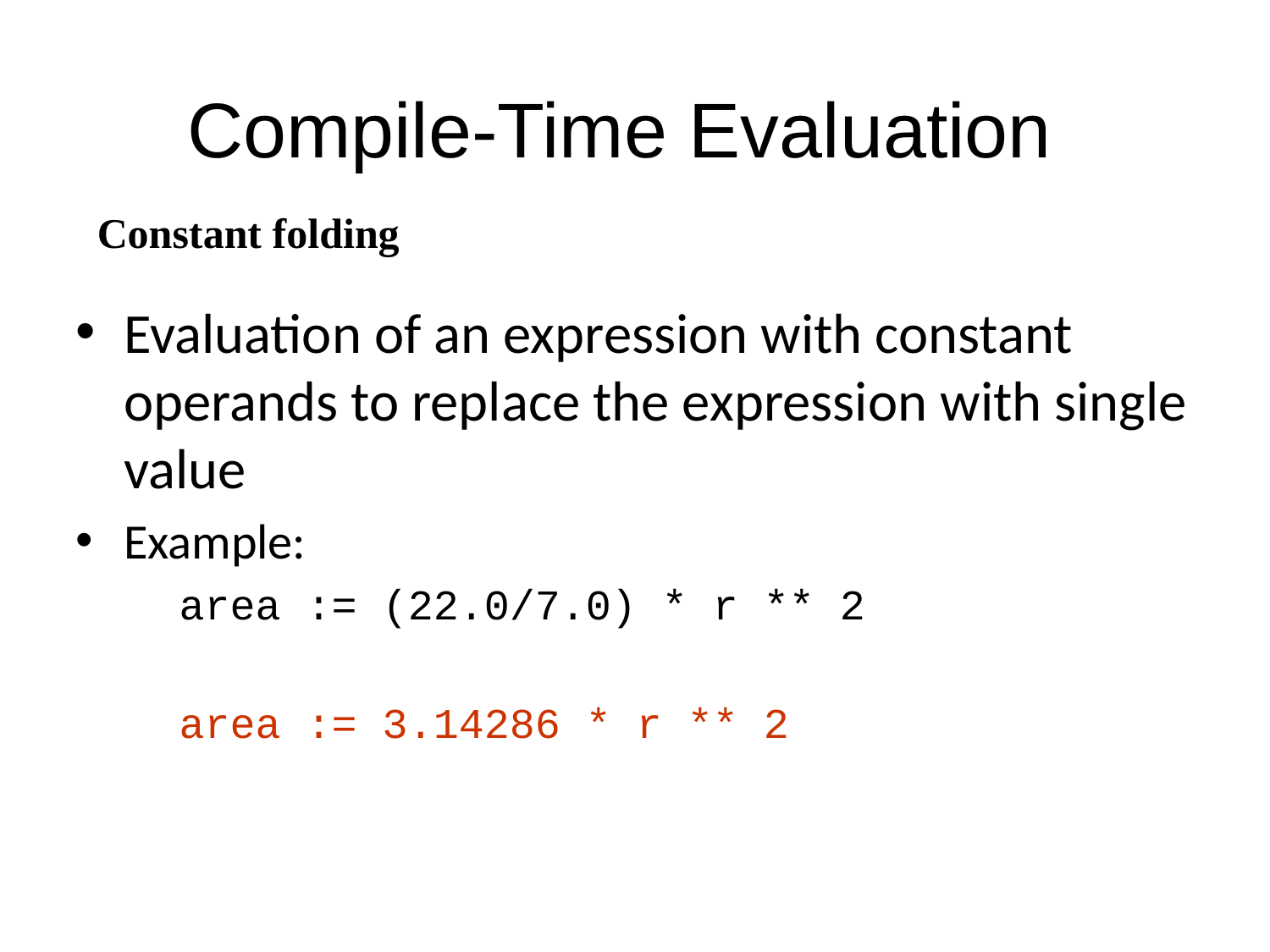

Compile-Time Evaluation
Constant folding

Evaluation of an expression with constant operands to replace the expression with single value
Example:
	area := (22.0/7.0) * r ** 2

	area := 3.14286 * r ** 2